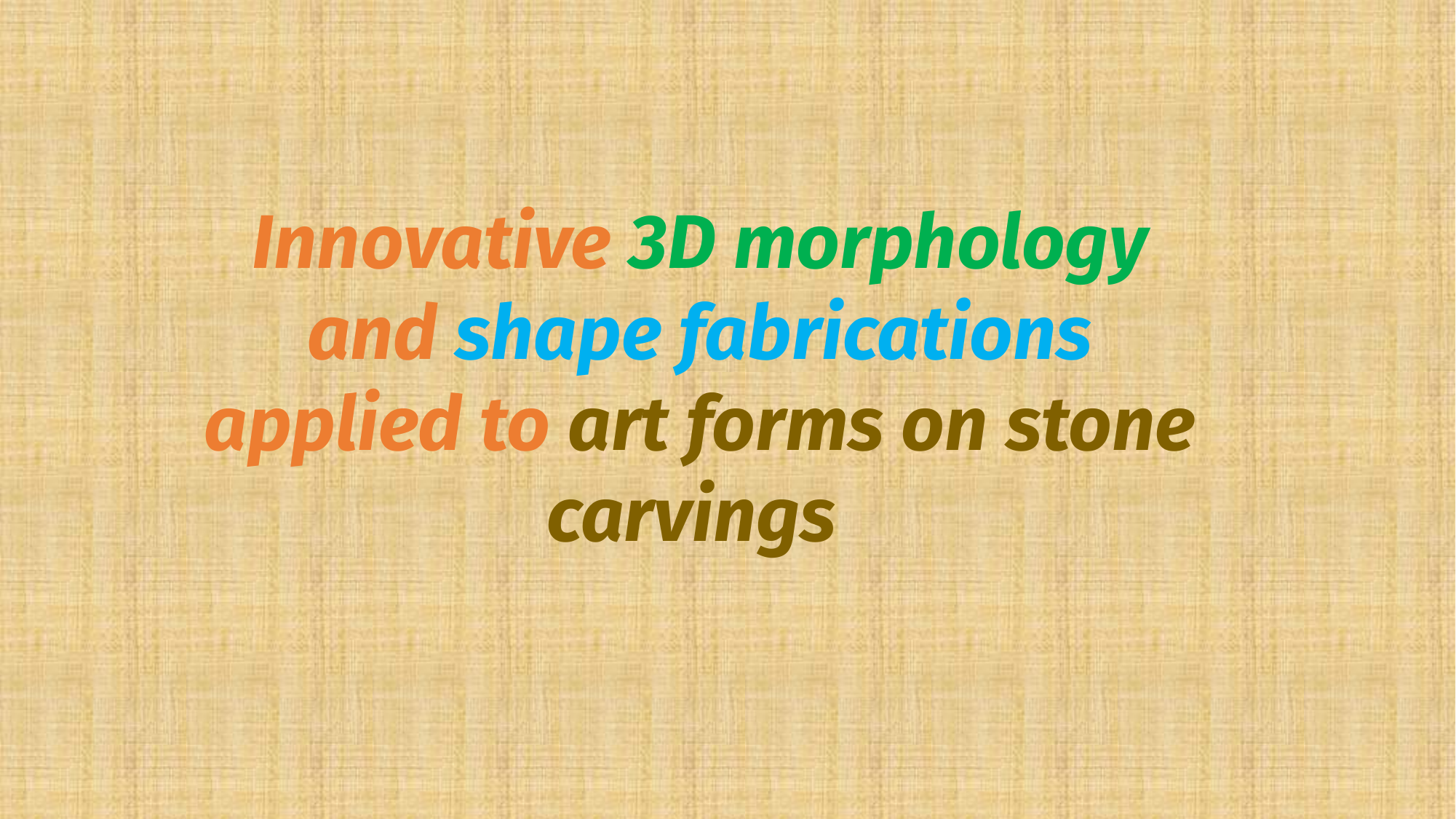

Innovative 3D morphology and shape fabrications applied to art forms on stone carvings